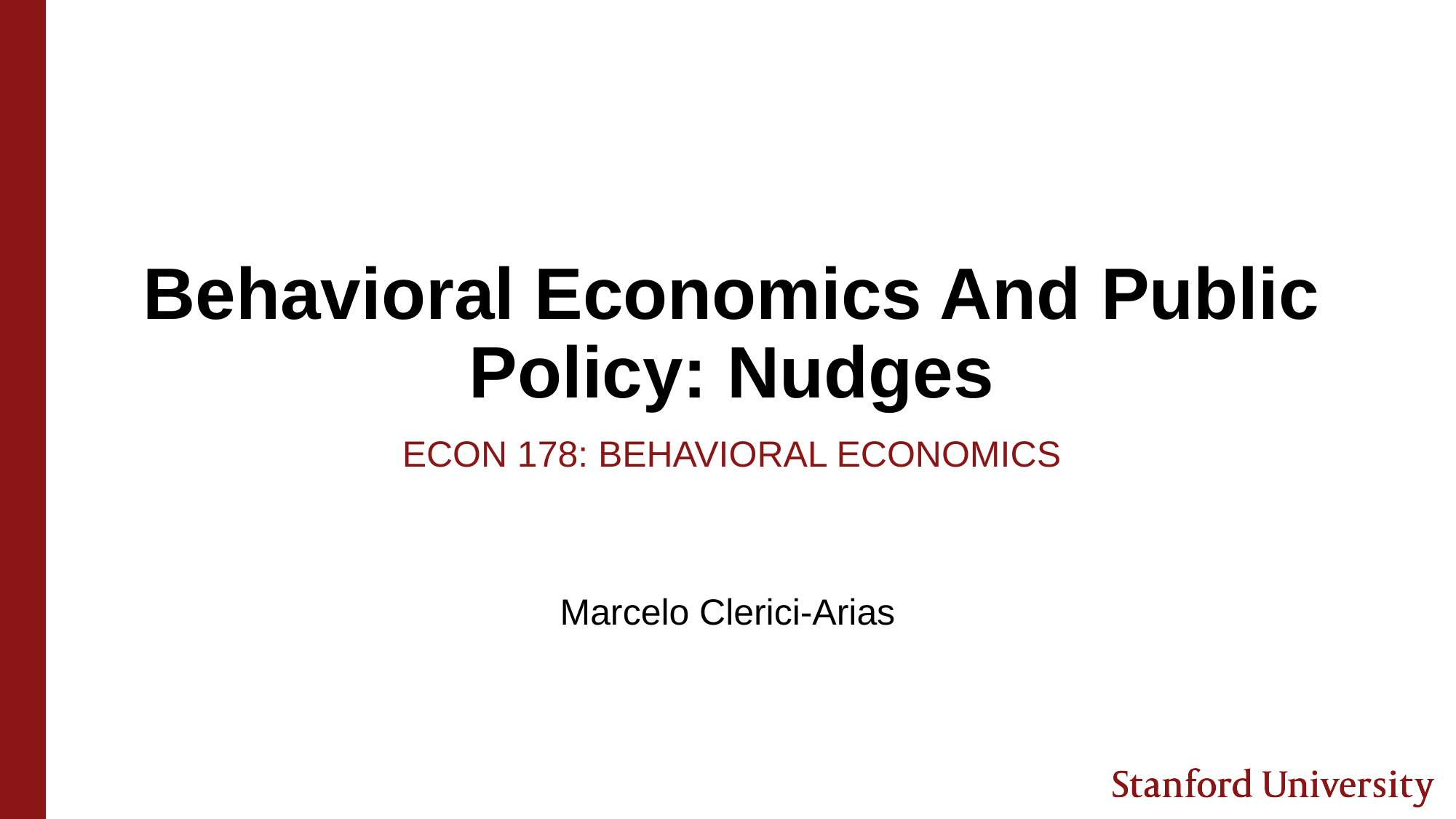

# Behavioral Economics And Public Policy: Nudges
Econ 178: Behavioral Economics
Marcelo Clerici-Arias